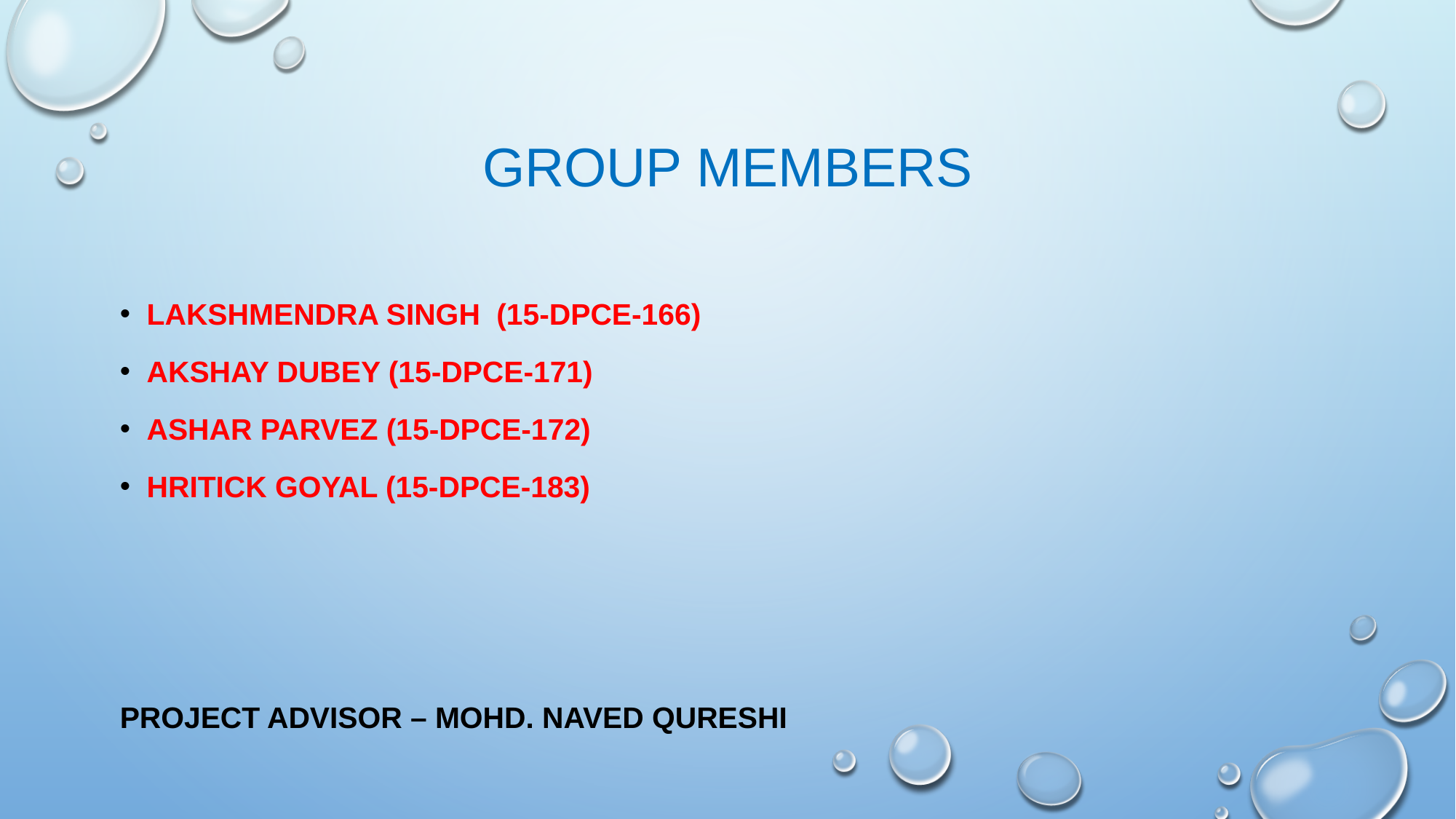

# Group members
Lakshmendra Singh  (15-dpce-166)
Akshay dubey (15-dpce-171)
ASHAR Parvez (15-dpce-172)
Hritick goyal (15-dpce-183)

Project Advisor – mohd. Naved qureshi